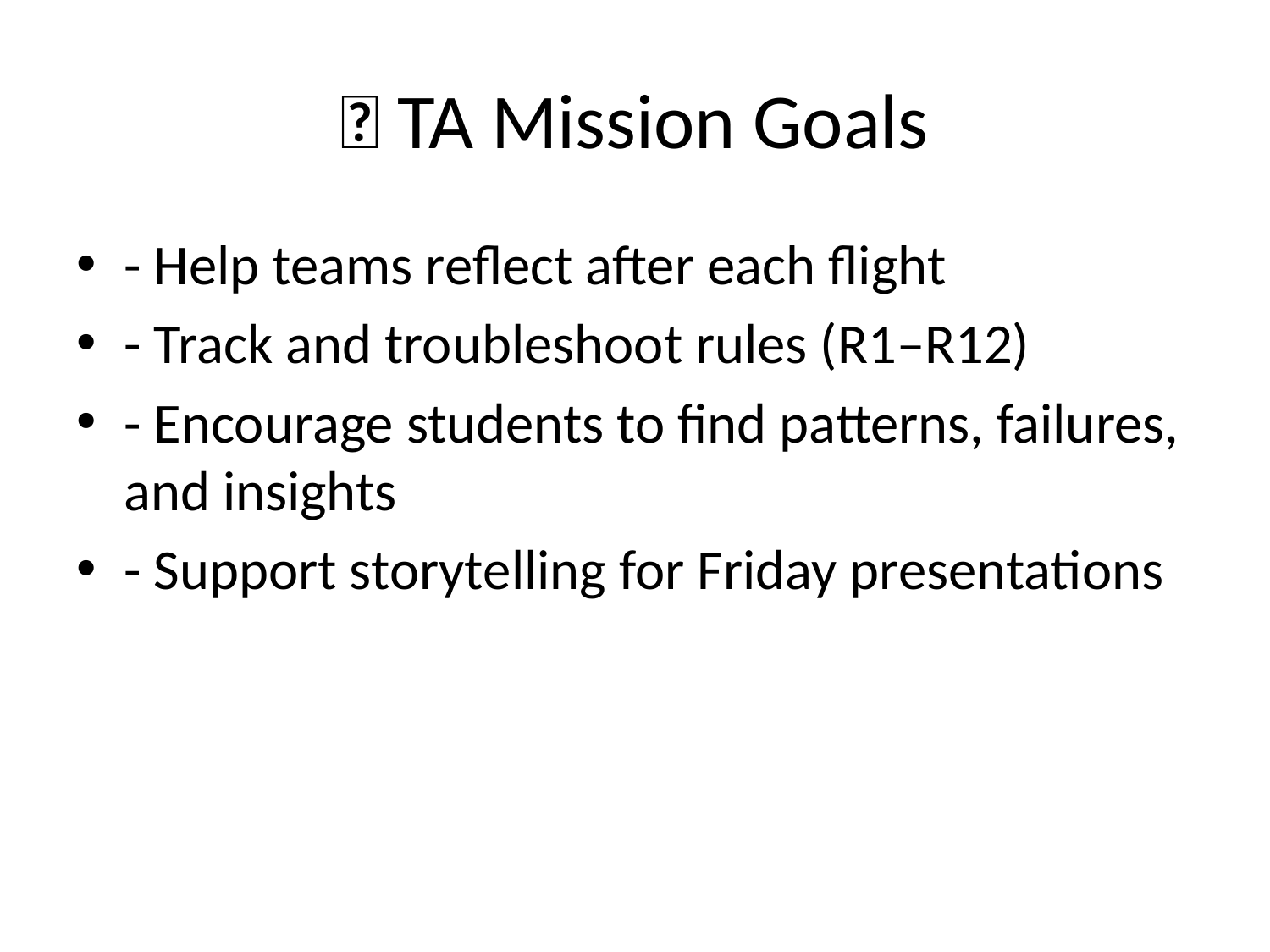

# 🧭 TA Mission Goals
- Help teams reflect after each flight
- Track and troubleshoot rules (R1–R12)
- Encourage students to find patterns, failures, and insights
- Support storytelling for Friday presentations